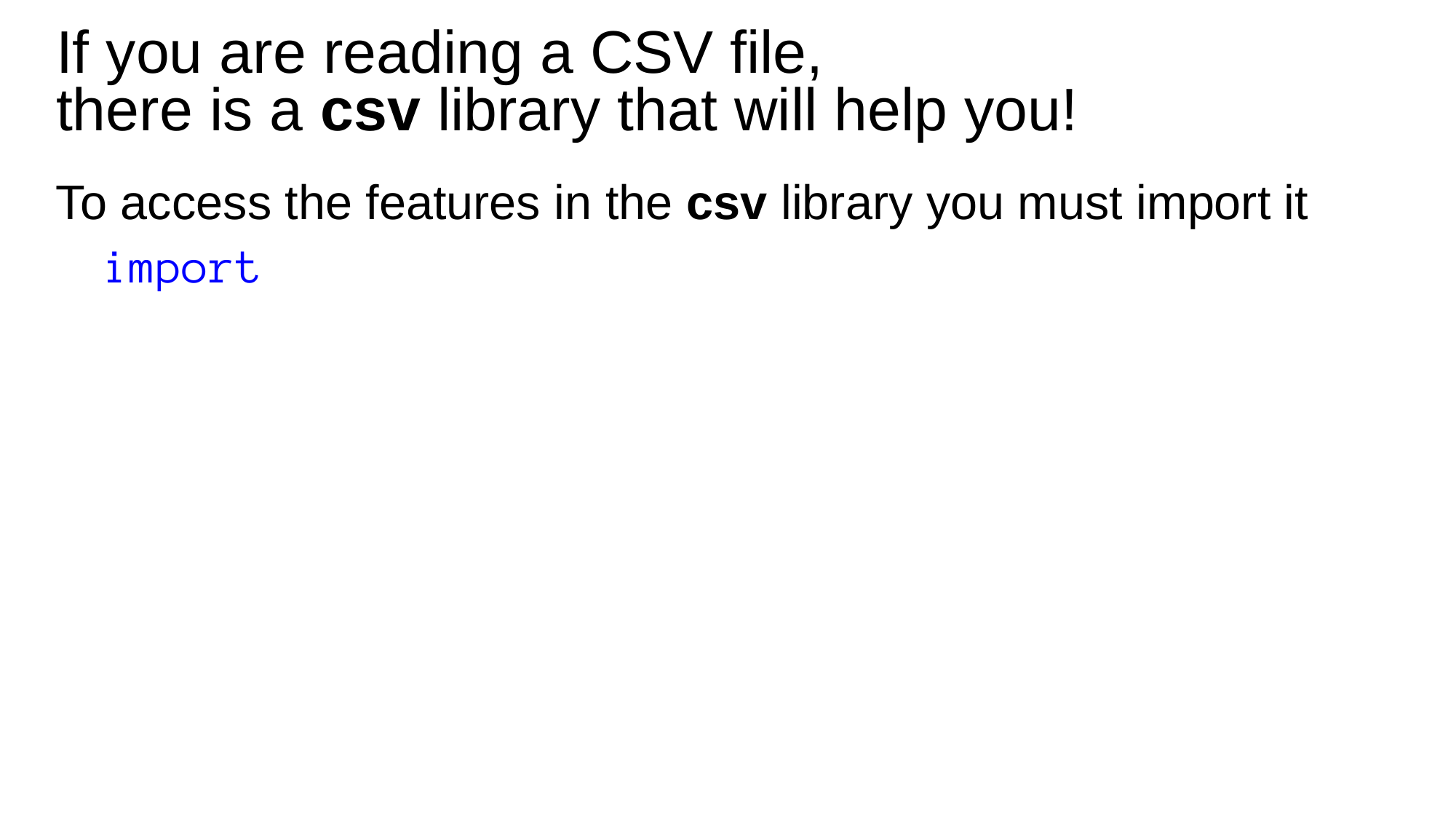

If you are reading a CSV file,
there is a csv library that will help you!
To access the features in the csv library you must import it
import